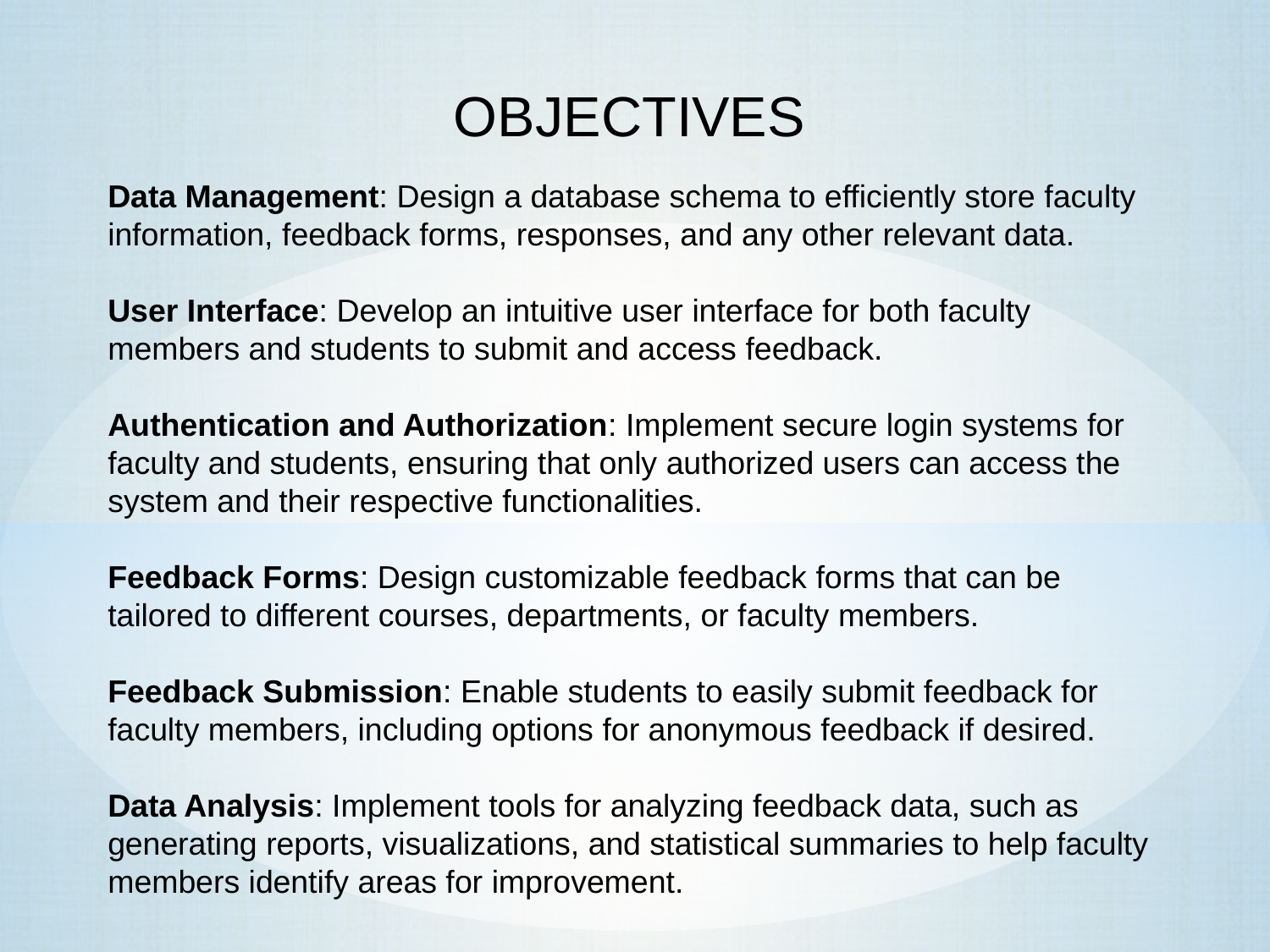

OBJECTIVES
Data Management: Design a database schema to efficiently store faculty information, feedback forms, responses, and any other relevant data.

User Interface: Develop an intuitive user interface for both faculty members and students to submit and access feedback.

Authentication and Authorization: Implement secure login systems for faculty and students, ensuring that only authorized users can access the system and their respective functionalities.

Feedback Forms: Design customizable feedback forms that can be tailored to different courses, departments, or faculty members.

Feedback Submission: Enable students to easily submit feedback for faculty members, including options for anonymous feedback if desired.

Data Analysis: Implement tools for analyzing feedback data, such as generating reports, visualizations, and statistical summaries to help faculty members identify areas for improvement.